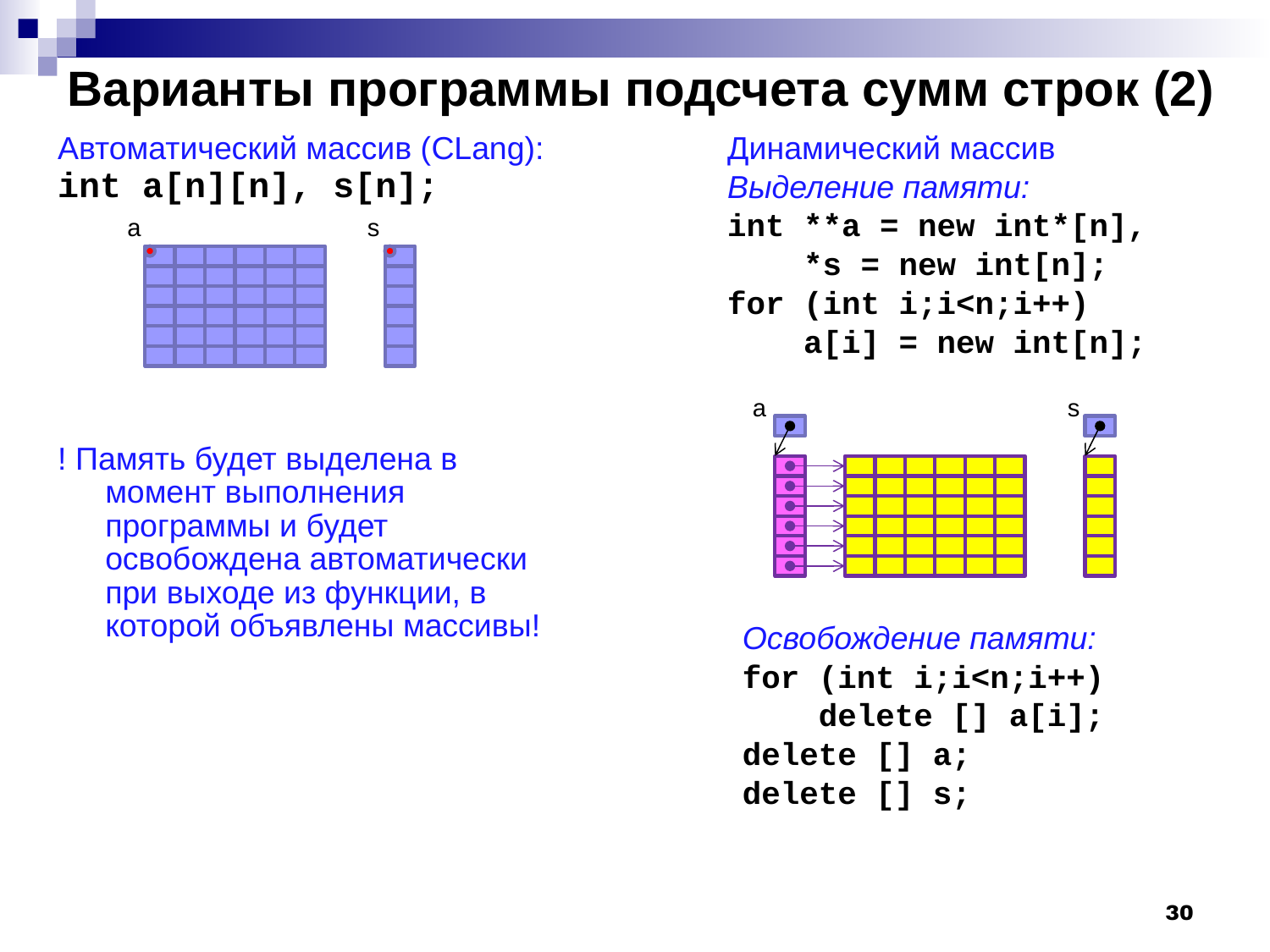

# Варианты программы подсчета сумм строк (2)
Автоматический массив (CLang):
int a[n][n], s[n];

! Память будет выделена в момент выполнения программы и будет освобождена автоматически при выходе из функции, в которой объявлены массивы!

Динамический массив
Выделение памяти:
int **a = new int*[n],
    *s = new int[n];
for (int i;i<n;i++)
    a[i] = new int[n];

a
s

a
s

Освобождение памяти:
for (int i;i<n;i++)
    delete [] a[i];
delete [] a;
delete [] s;

30